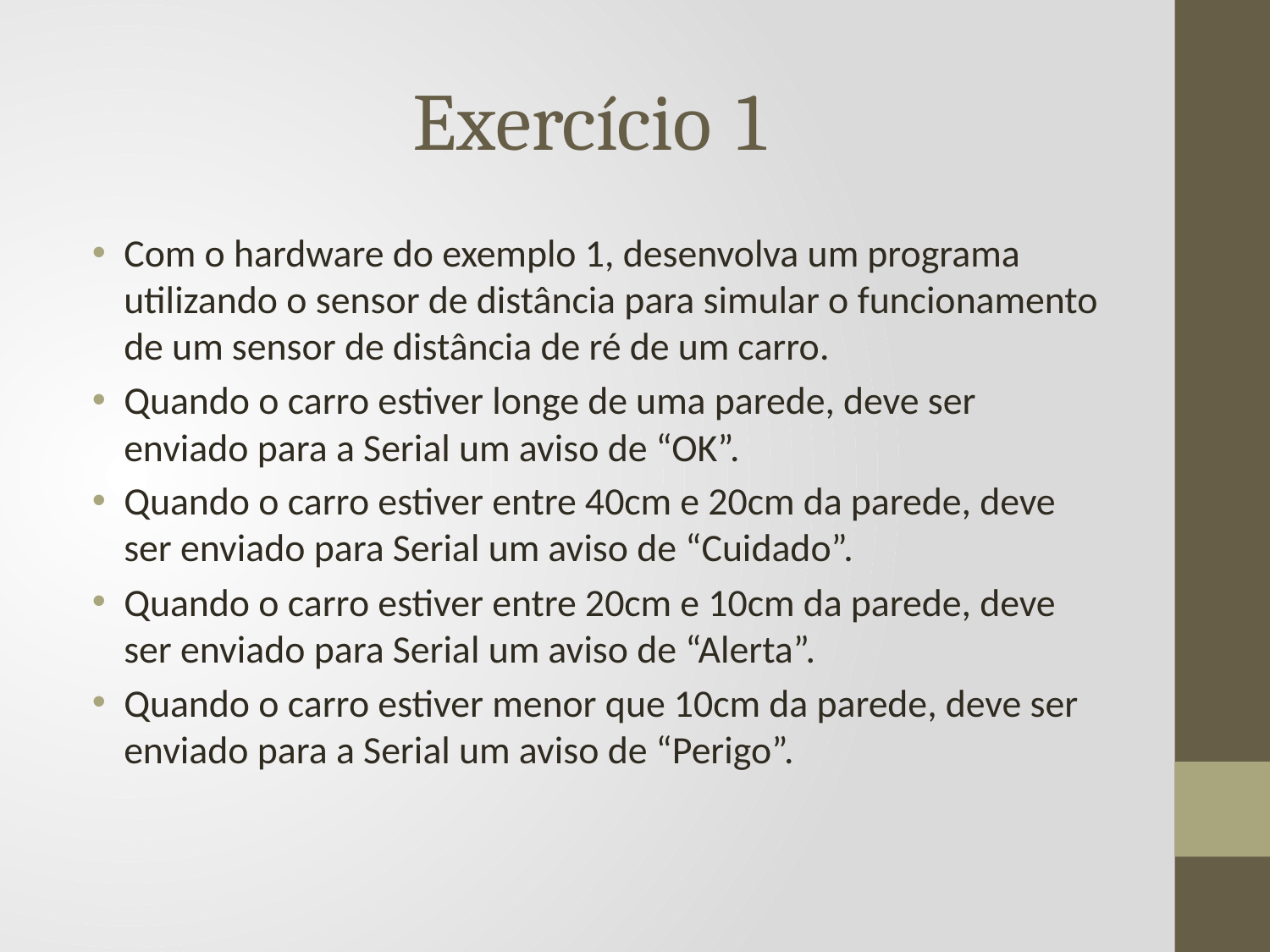

# Exercício 1
Com o hardware do exemplo 1, desenvolva um programa utilizando o sensor de distância para simular o funcionamento de um sensor de distância de ré de um carro.
Quando o carro estiver longe de uma parede, deve ser enviado para a Serial um aviso de “OK”.
Quando o carro estiver entre 40cm e 20cm da parede, deve ser enviado para Serial um aviso de “Cuidado”.
Quando o carro estiver entre 20cm e 10cm da parede, deve ser enviado para Serial um aviso de “Alerta”.
Quando o carro estiver menor que 10cm da parede, deve ser enviado para a Serial um aviso de “Perigo”.